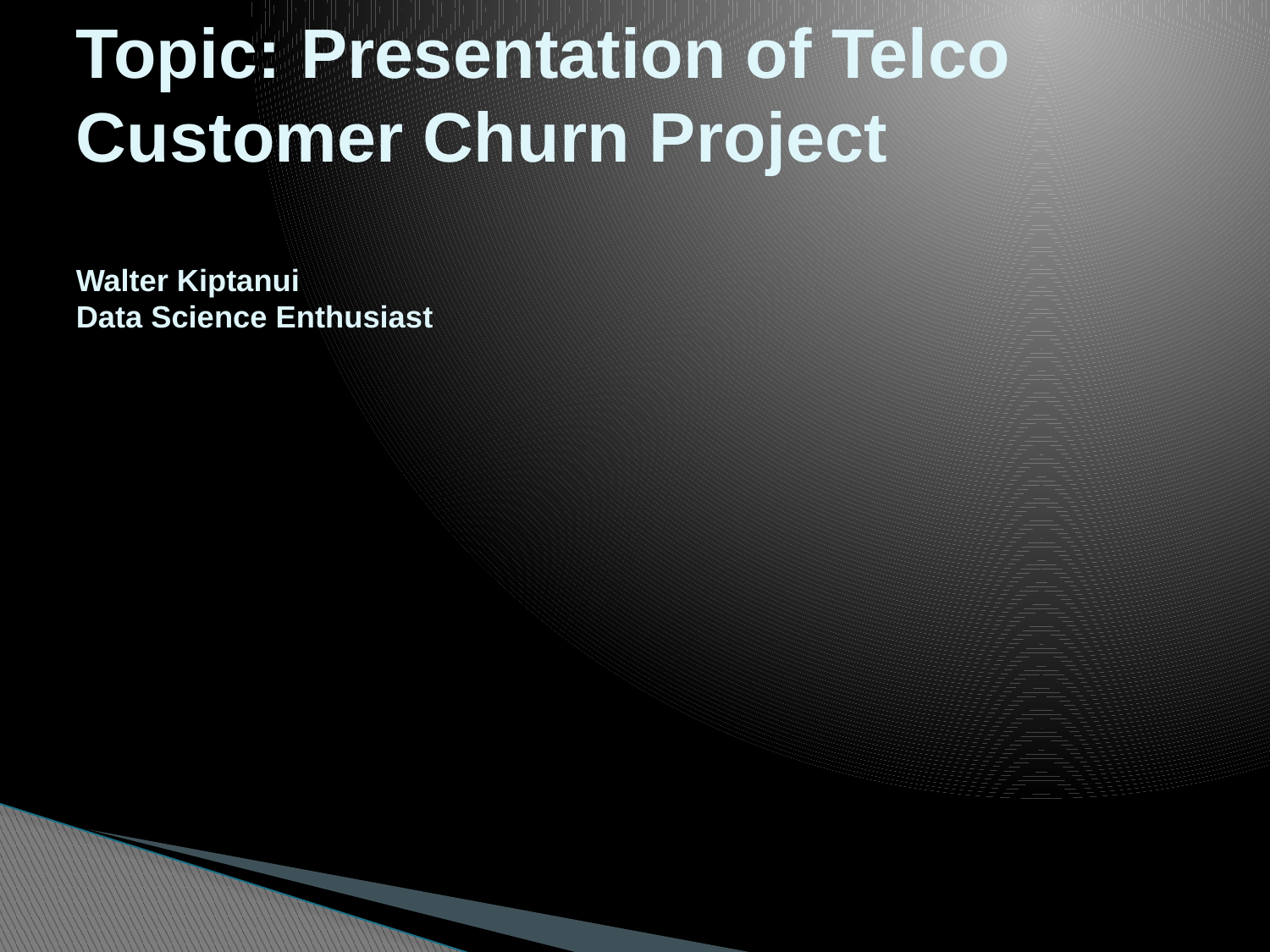

# Topic: Presentation of Telco Customer Churn Project Walter Kiptanui Data Science Enthusiast